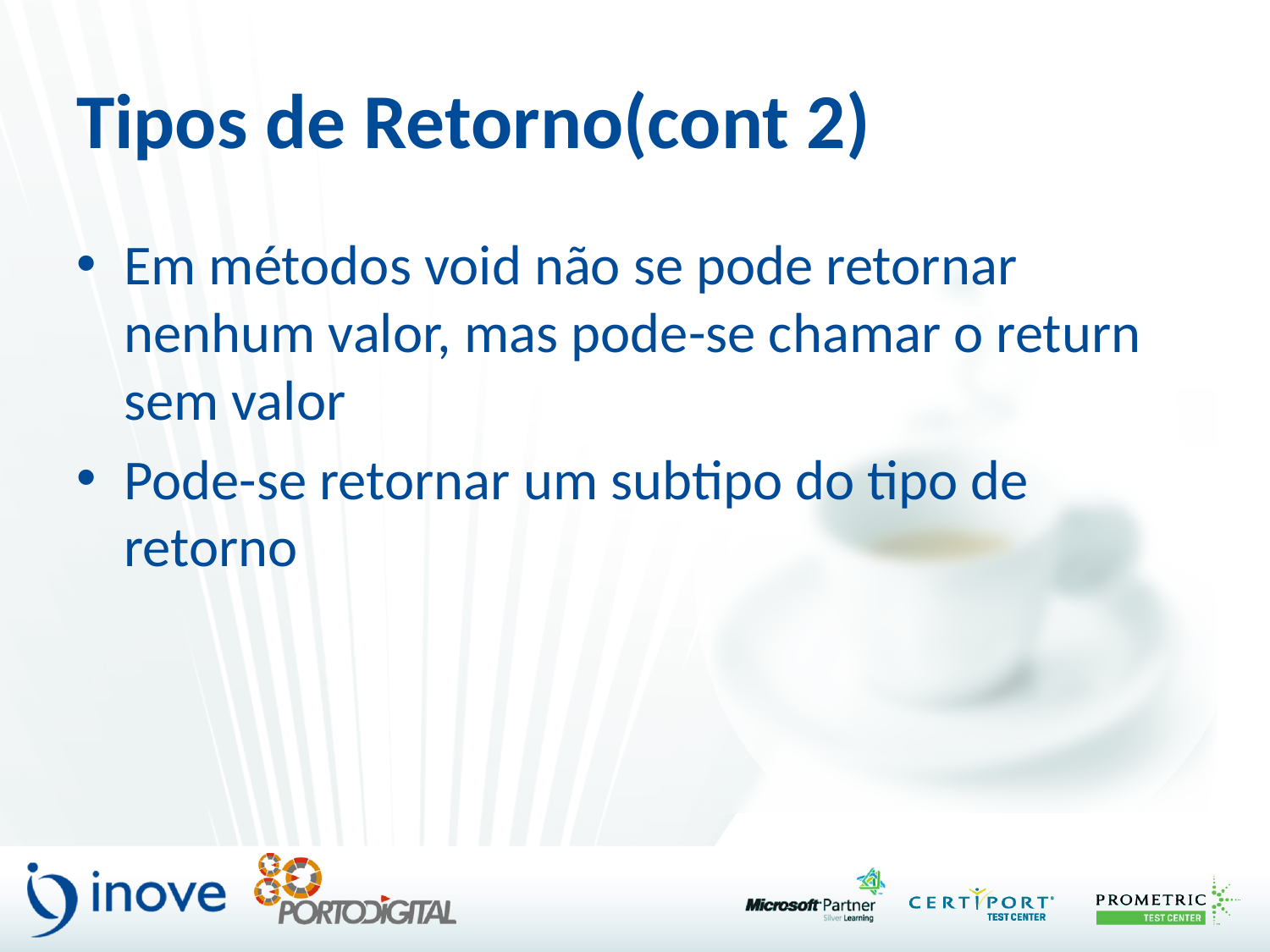

# Tipos de Retorno(cont 2)
Em métodos void não se pode retornar nenhum valor, mas pode-se chamar o return sem valor
Pode-se retornar um subtipo do tipo de retorno